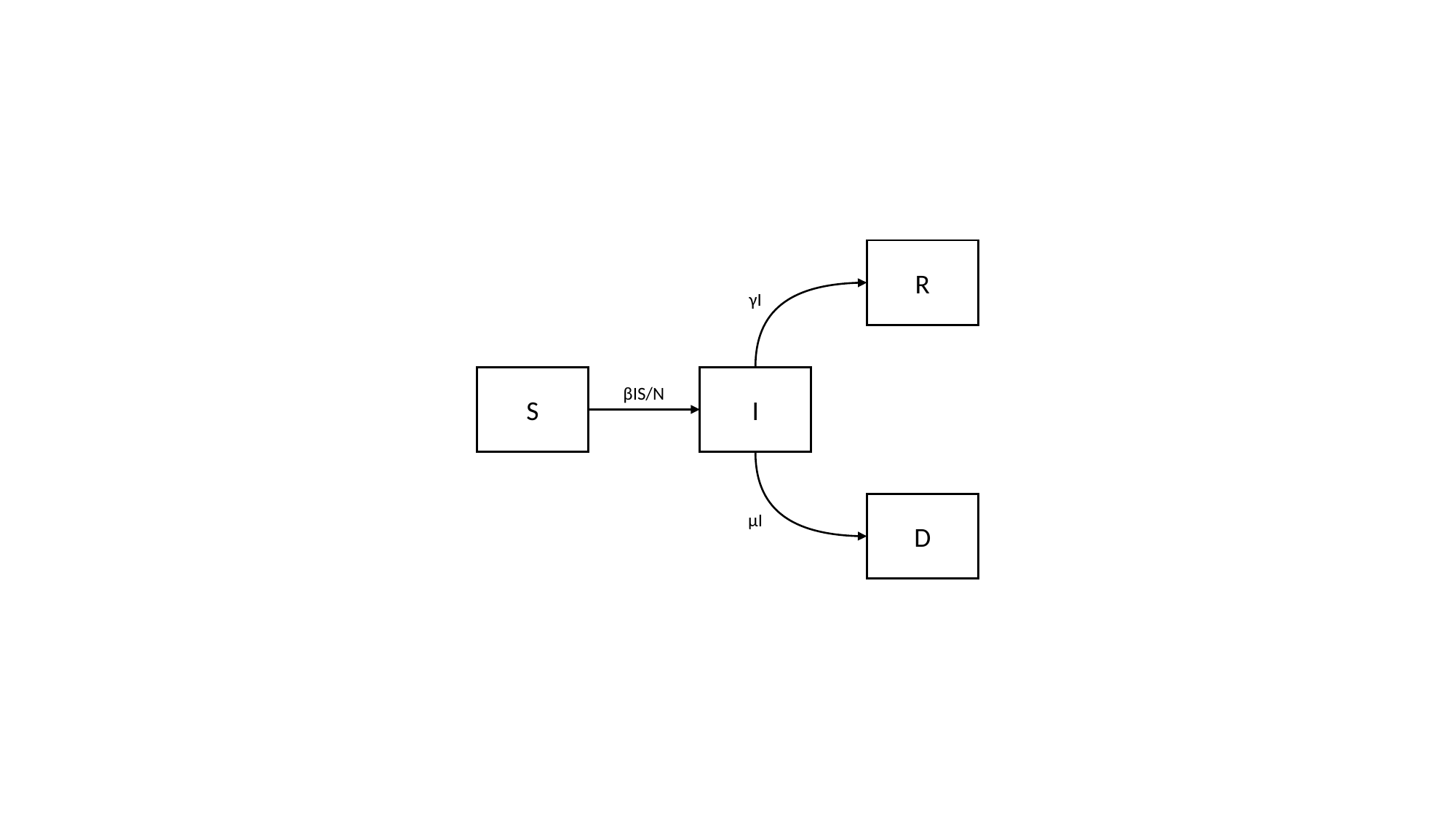

R
γI
S
I
βIS/N
D
μI